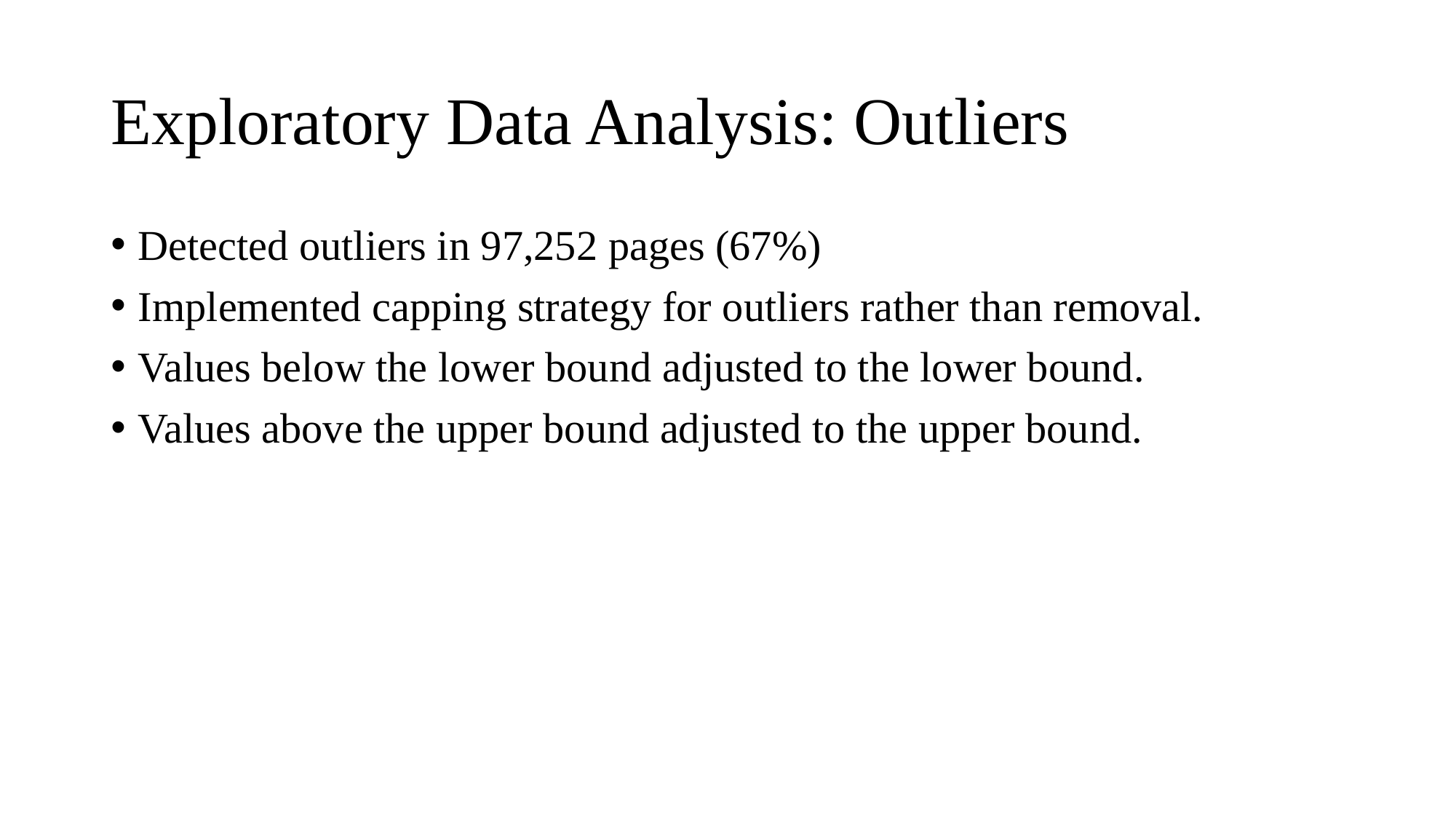

# Exploratory Data Analysis: Outliers
Detected outliers in 97,252 pages (67%)
Implemented capping strategy for outliers rather than removal.
Values below the lower bound adjusted to the lower bound.
Values above the upper bound adjusted to the upper bound.